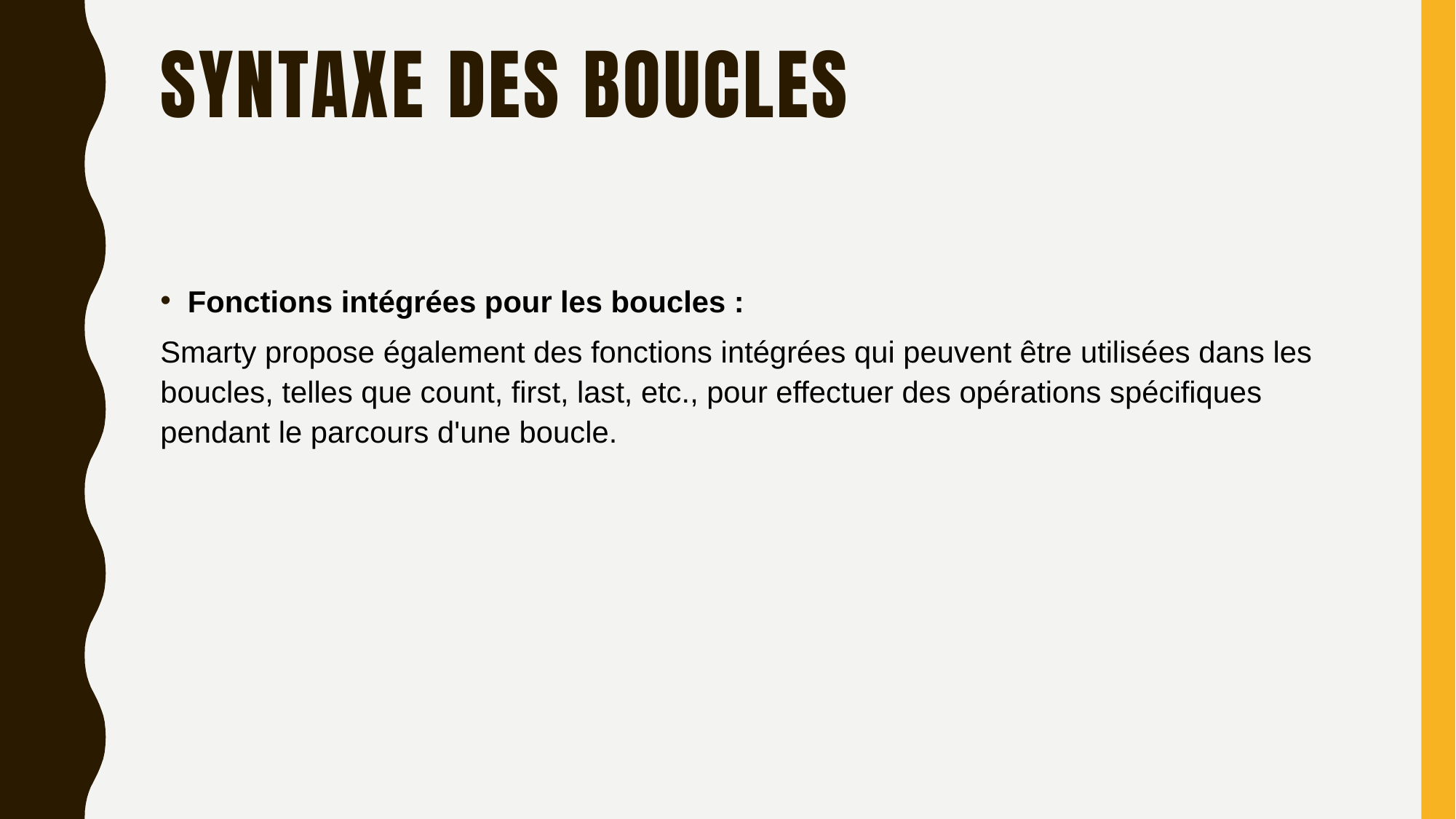

# Syntaxe des boucles
Fonctions intégrées pour les boucles :
Smarty propose également des fonctions intégrées qui peuvent être utilisées dans les boucles, telles que count, first, last, etc., pour effectuer des opérations spécifiques pendant le parcours d'une boucle.